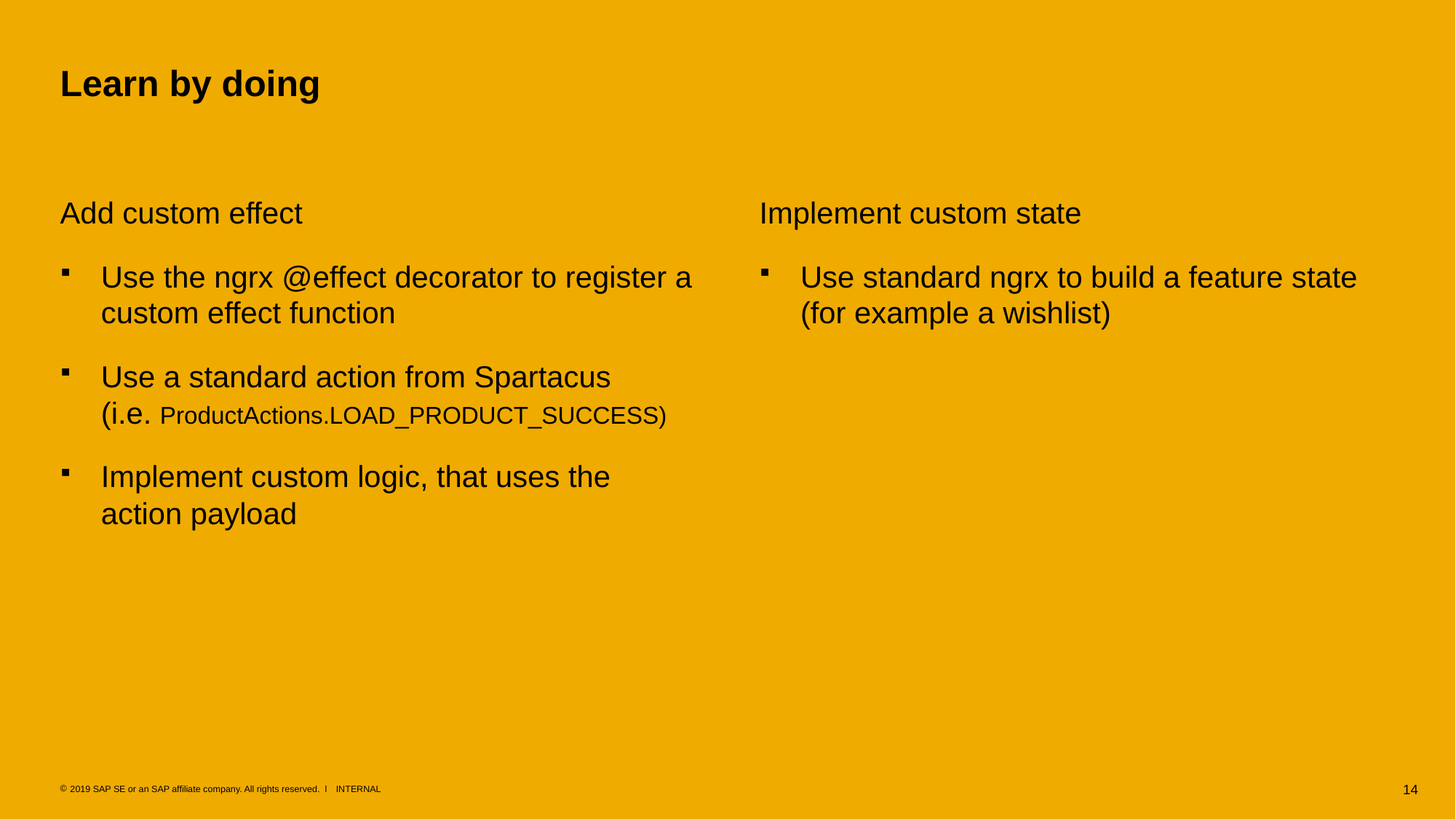

# Learn by doing
Add custom effect
Use the ngrx @effect decorator to register a custom effect function
Use a standard action from Spartacus
(i.e. ProductActions.LOAD_PRODUCT_SUCCESS)
Implement custom logic, that uses the action payload

Implement custom state
Use standard ngrx to build a feature state
(for example a wishlist)